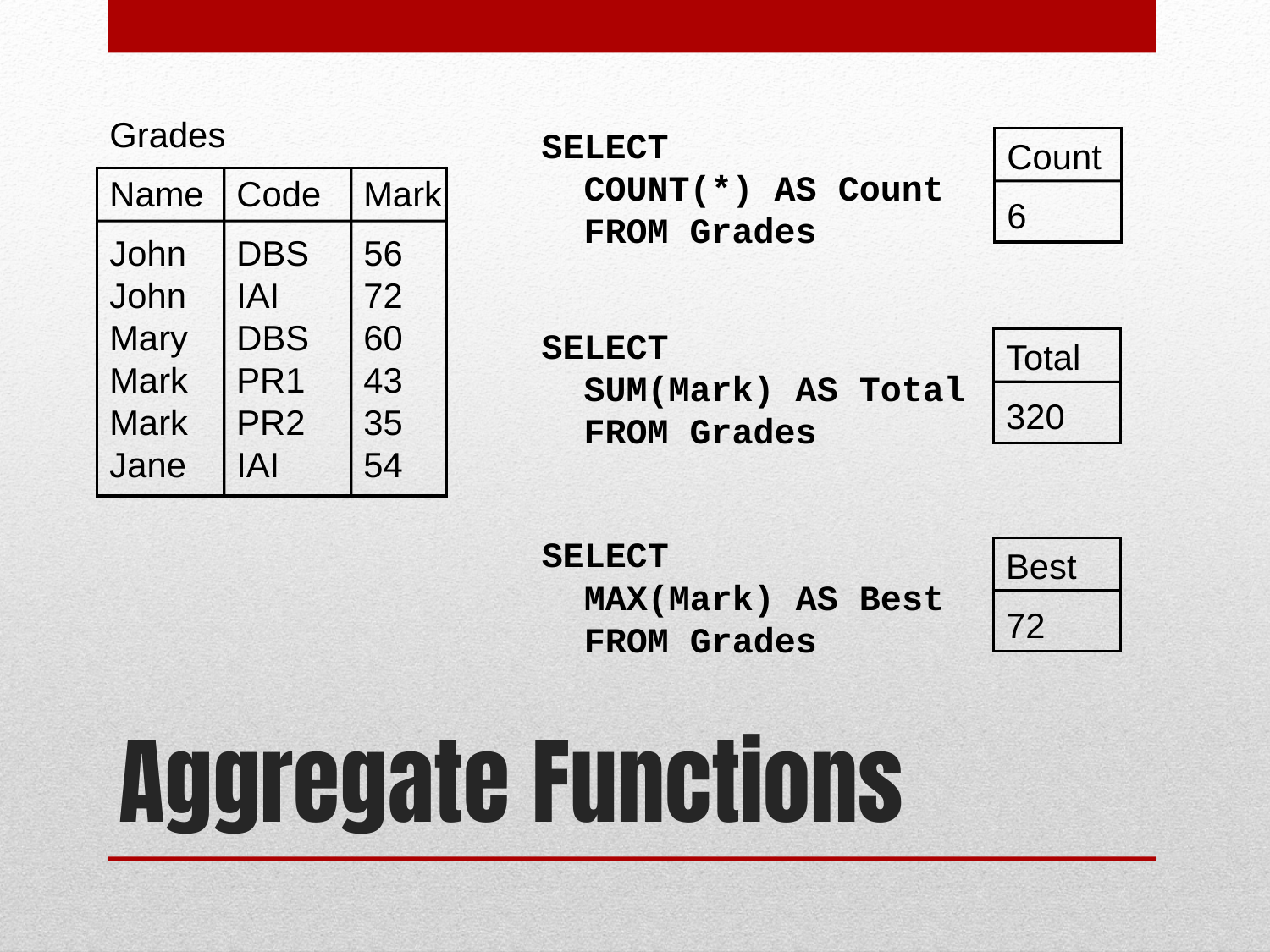

Grades

Name	Code	Mark

John	DBS	56
John	IAI	72
Mary	DBS	60
Mark	PR1	43
Mark	PR2	35
Jane	IAI	54

SELECT
  COUNT(*) AS Count
  FROM Grades
Count

6

SELECT
  SUM(Mark) AS Total
  FROM Grades
Total

320

SELECT
  MAX(Mark) AS Best
  FROM Grades
Best

72

# Aggregate Functions